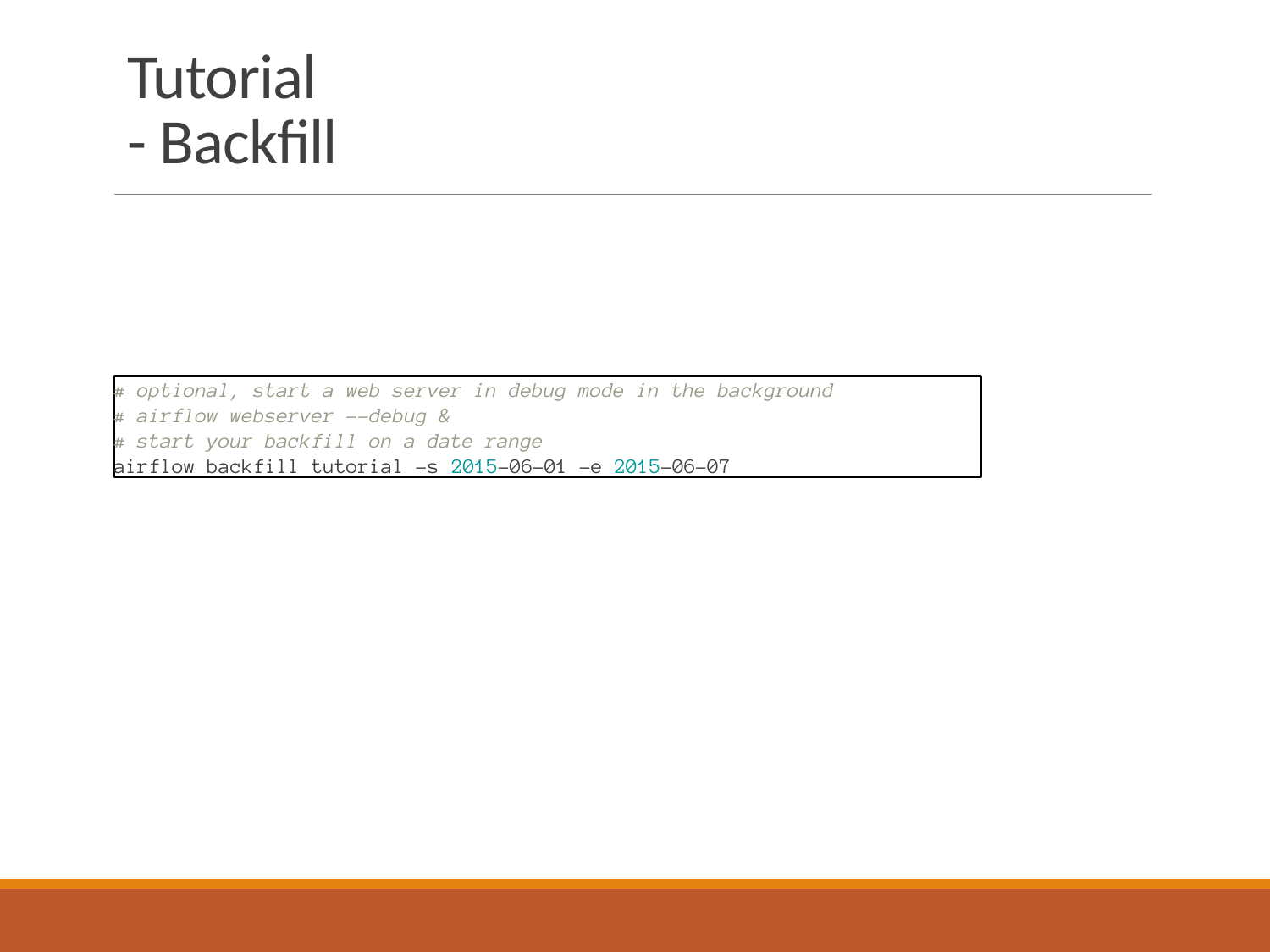

# Tutorial - Backfill

# optional, start a web server in debug mode in the background
# airflow webserver --debug &
# start your backfill on a date range
airflow backfill tutorial -s 2015-06-01 -e 2015-06-07